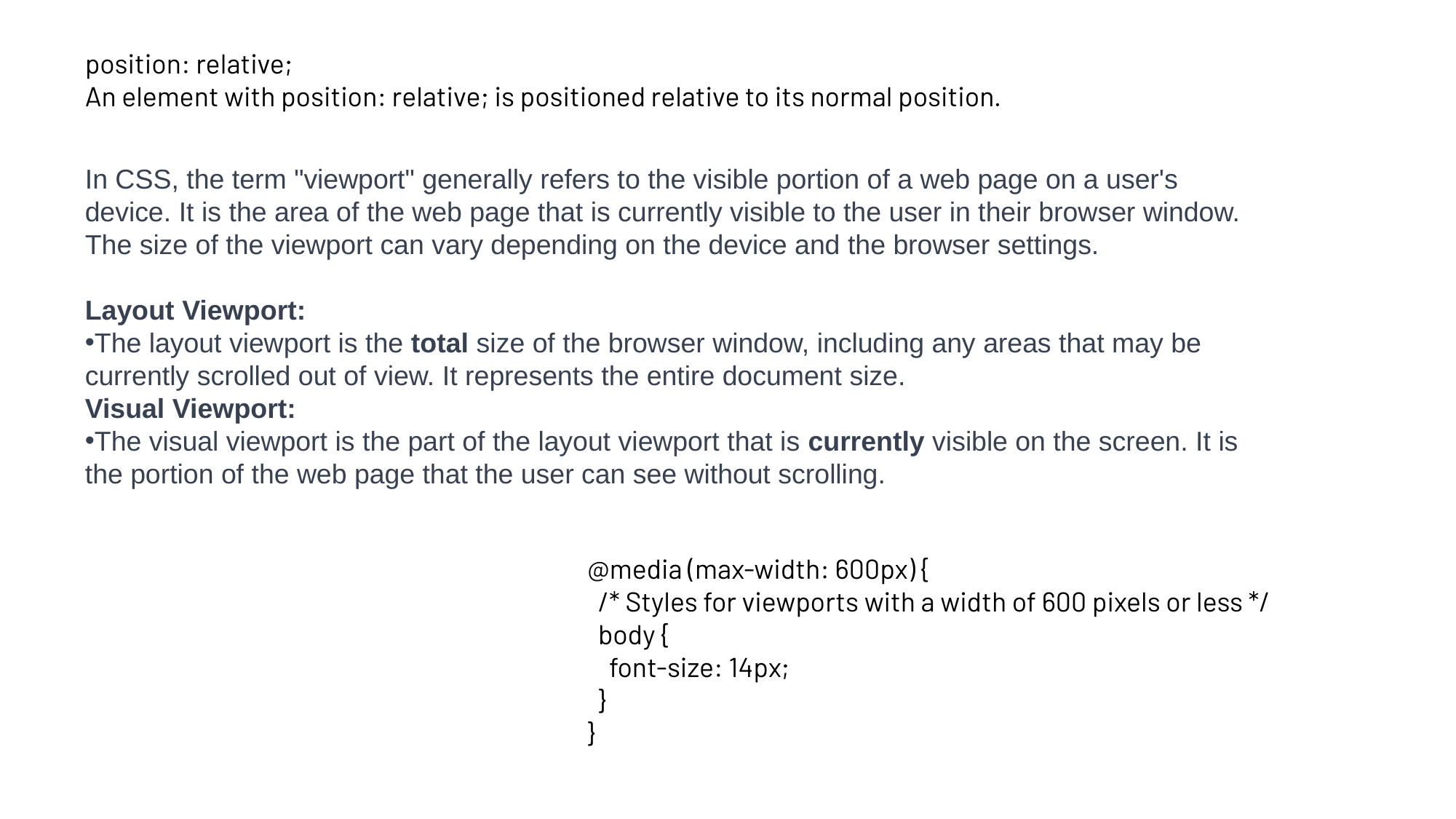

position: relative;
An element with position: relative; is positioned relative to its normal position.
In CSS, the term "viewport" generally refers to the visible portion of a web page on a user's device. It is the area of the web page that is currently visible to the user in their browser window. The size of the viewport can vary depending on the device and the browser settings.

Layout Viewport:
The layout viewport is the total size of the browser window, including any areas that may be currently scrolled out of view. It represents the entire document size.
Visual Viewport:
The visual viewport is the part of the layout viewport that is currently visible on the screen. It is the portion of the web page that the user can see without scrolling.

@media (max-width: 600px) {
  /* Styles for viewports with a width of 600 pixels or less */
  body {
    font-size: 14px;
  }
}